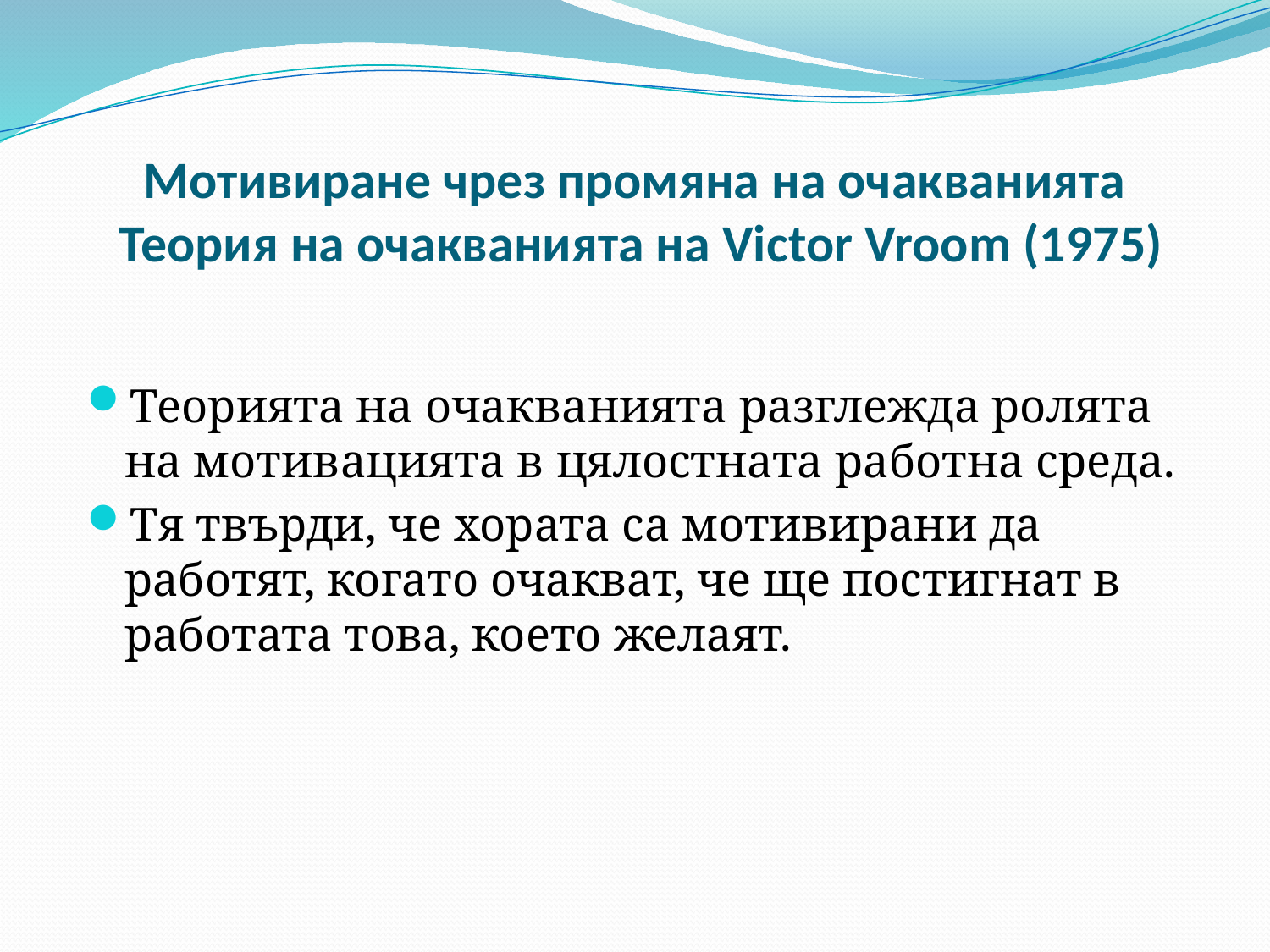

# Мотивиране чрез промяна на очакванията Теория на очакванията на Victor Vroom (1975)
Теорията на очакванията разглежда ролята на мотивацията в цялостната работна среда.
Тя твърди, че хората са мотивирани да работят, когато очакват, че ще постигнат в работата това, което желаят.